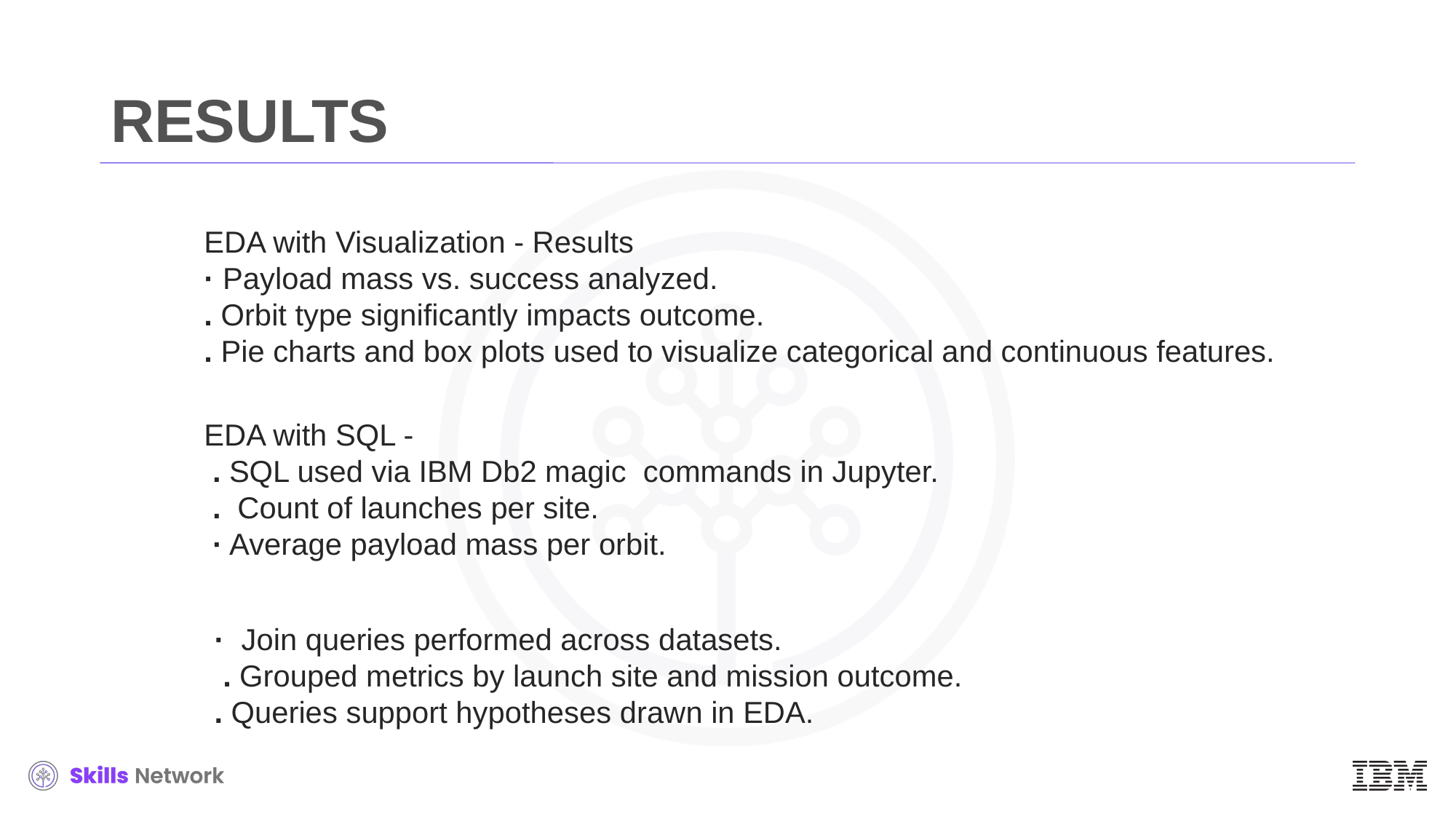

# RESULTS
EDA with Visualization - Results
· Payload mass vs. success analyzed.
. Orbit type significantly impacts outcome.
. Pie charts and box plots used to visualize categorical and continuous features.
EDA with SQL -
 . SQL used via IBM Db2 magic  commands in Jupyter.
 .  Count of launches per site.
 · Average payload mass per orbit.
·  Join queries performed across datasets.
 . Grouped metrics by launch site and mission outcome.
. Queries support hypotheses drawn in EDA.